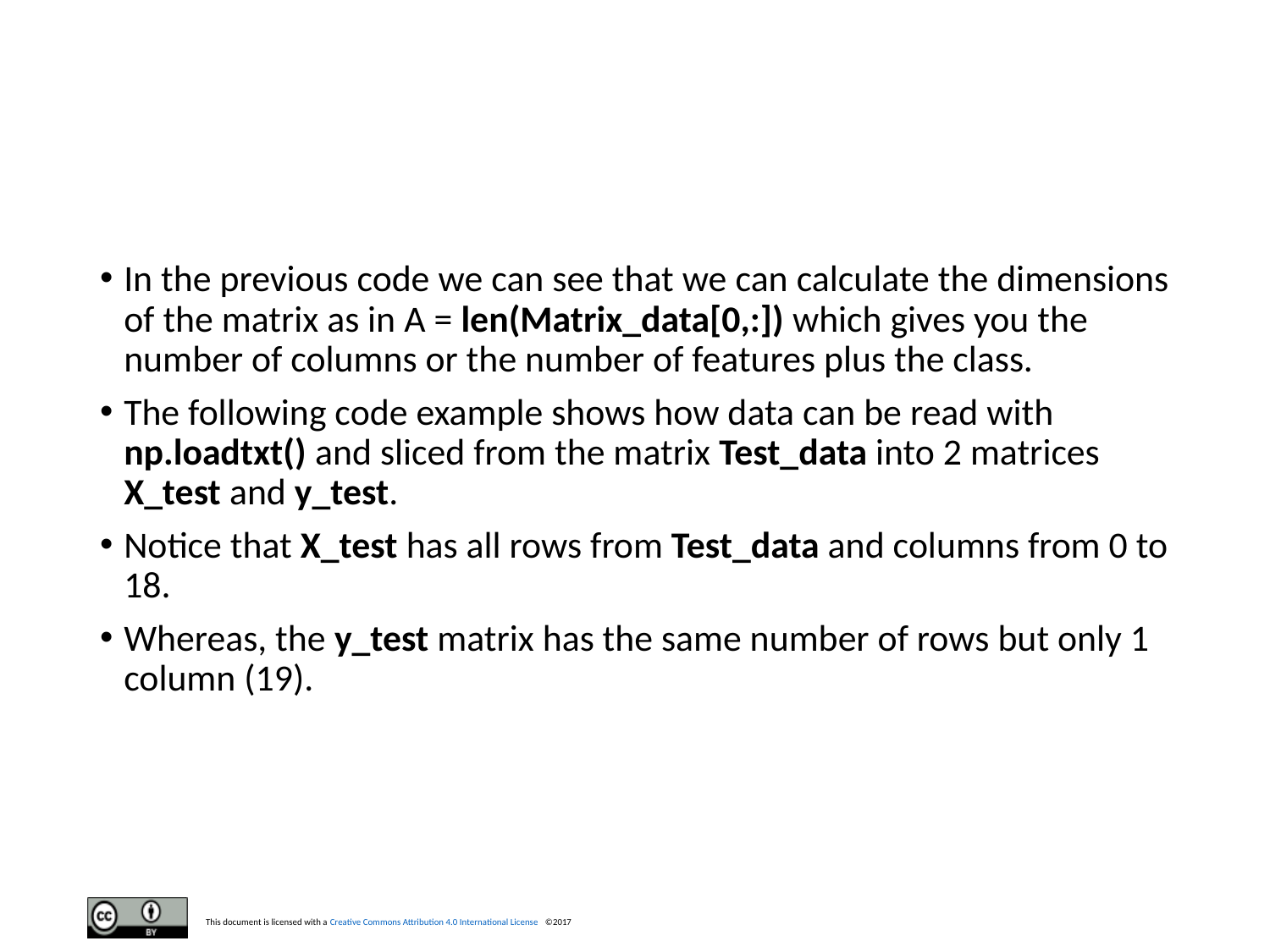

#
In the previous code we can see that we can calculate the dimensions of the matrix as in A = len(Matrix_data[0,:]) which gives you the number of columns or the number of features plus the class.
The following code example shows how data can be read with np.loadtxt() and sliced from the matrix Test_data into 2 matrices X_test and y_test.
Notice that X_test has all rows from Test_data and columns from 0 to 18.
Whereas, the y_test matrix has the same number of rows but only 1 column (19).